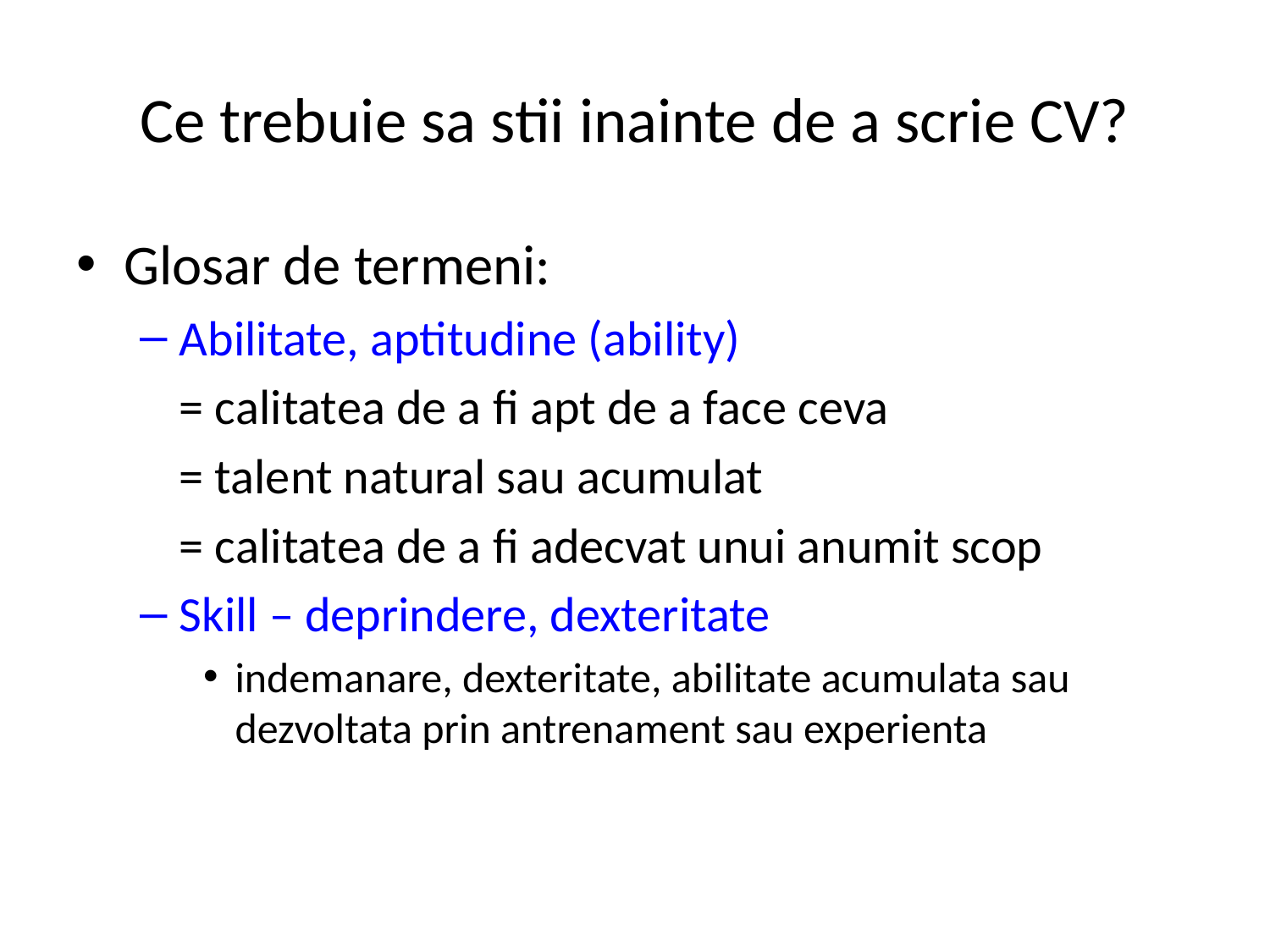

# Ce trebuie sa stii inainte de a scrie CV?
Glosar de termeni:
Abilitate, aptitudine (ability)
	= calitatea de a fi apt de a face ceva
	= talent natural sau acumulat
	= calitatea de a fi adecvat unui anumit scop
Skill – deprindere, dexteritate
indemanare, dexteritate, abilitate acumulata sau dezvoltata prin antrenament sau experienta